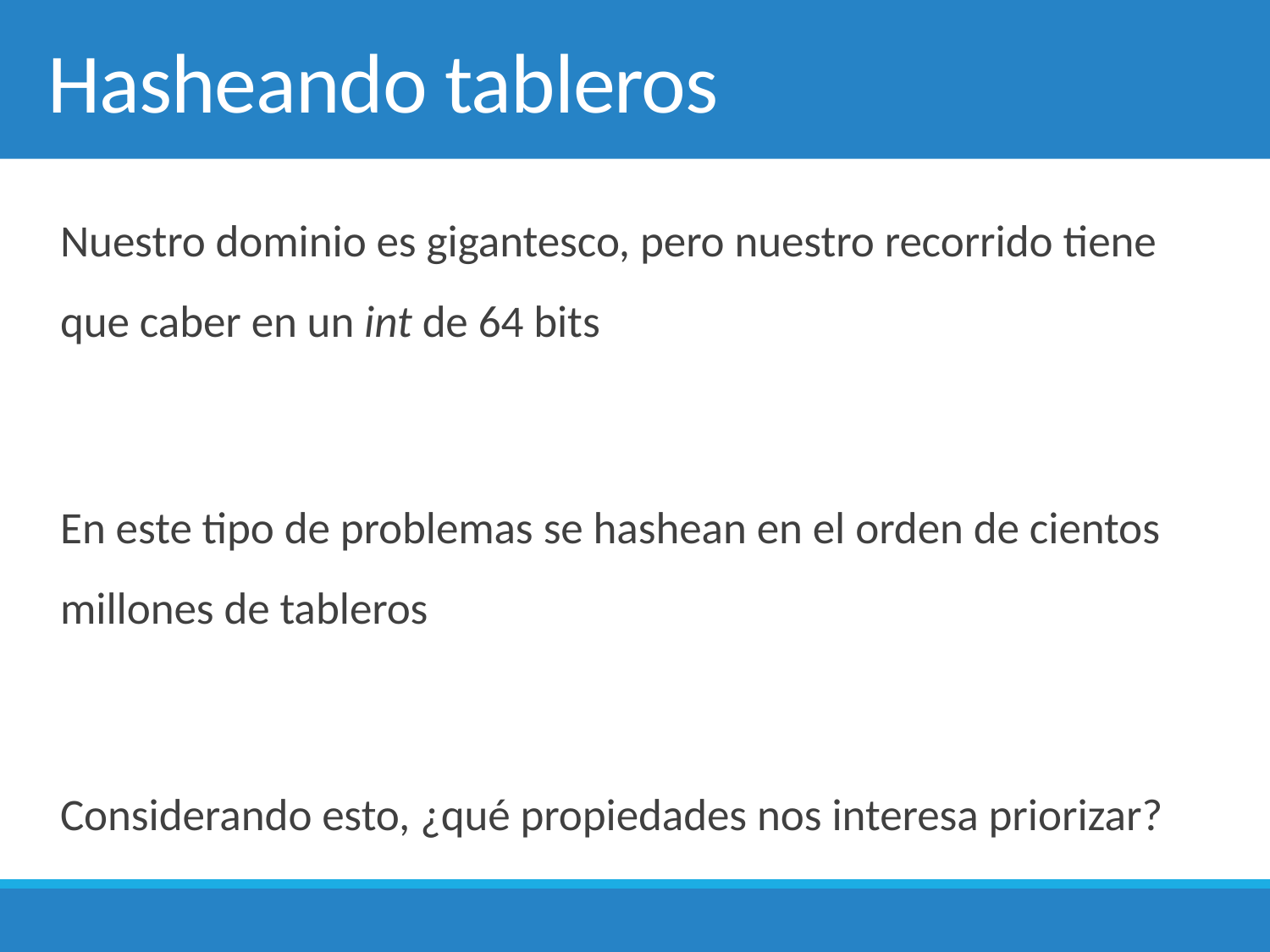

# Hasheando tableros
Nuestro dominio es gigantesco, pero nuestro recorrido tiene que caber en un int de 64 bits

En este tipo de problemas se hashean en el orden de cientos millones de tableros

Considerando esto, ¿qué propiedades nos interesa priorizar?